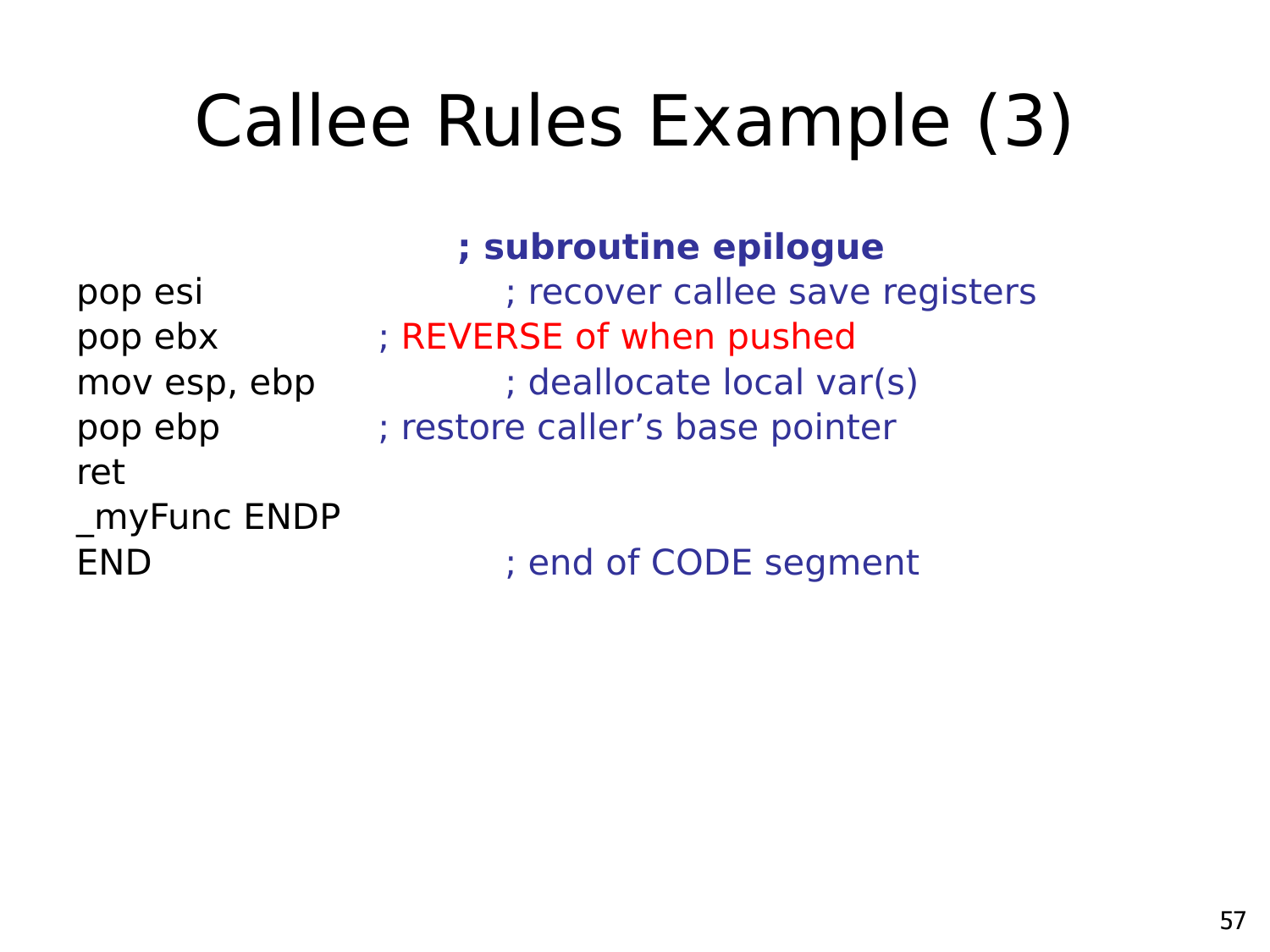

# Callee Rules Example (3)
	  ; subroutine epilogue
pop esi			; recover callee save registers
pop ebx	 	; REVERSE of when pushed
mov esp, ebp		; deallocate local var(s)
pop ebp		; restore caller’s base pointer
ret
_myFunc ENDP
END			; end of CODE segment